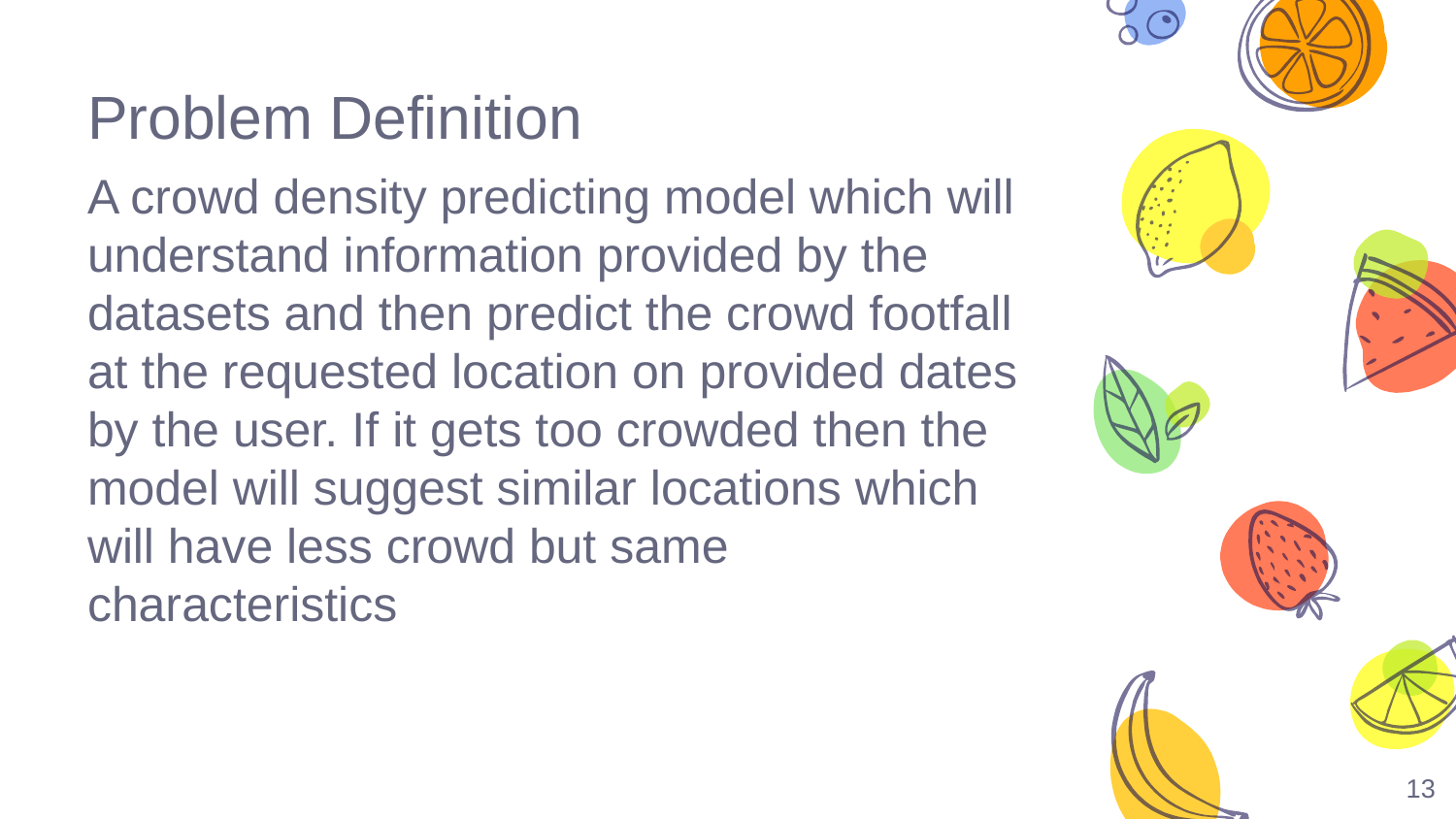

# Problem Definition
A crowd density predicting model which will understand information provided by the datasets and then predict the crowd footfall at the requested location on provided dates by the user. If it gets too crowded then the model will suggest similar locations which will have less crowd but same characteristics
13